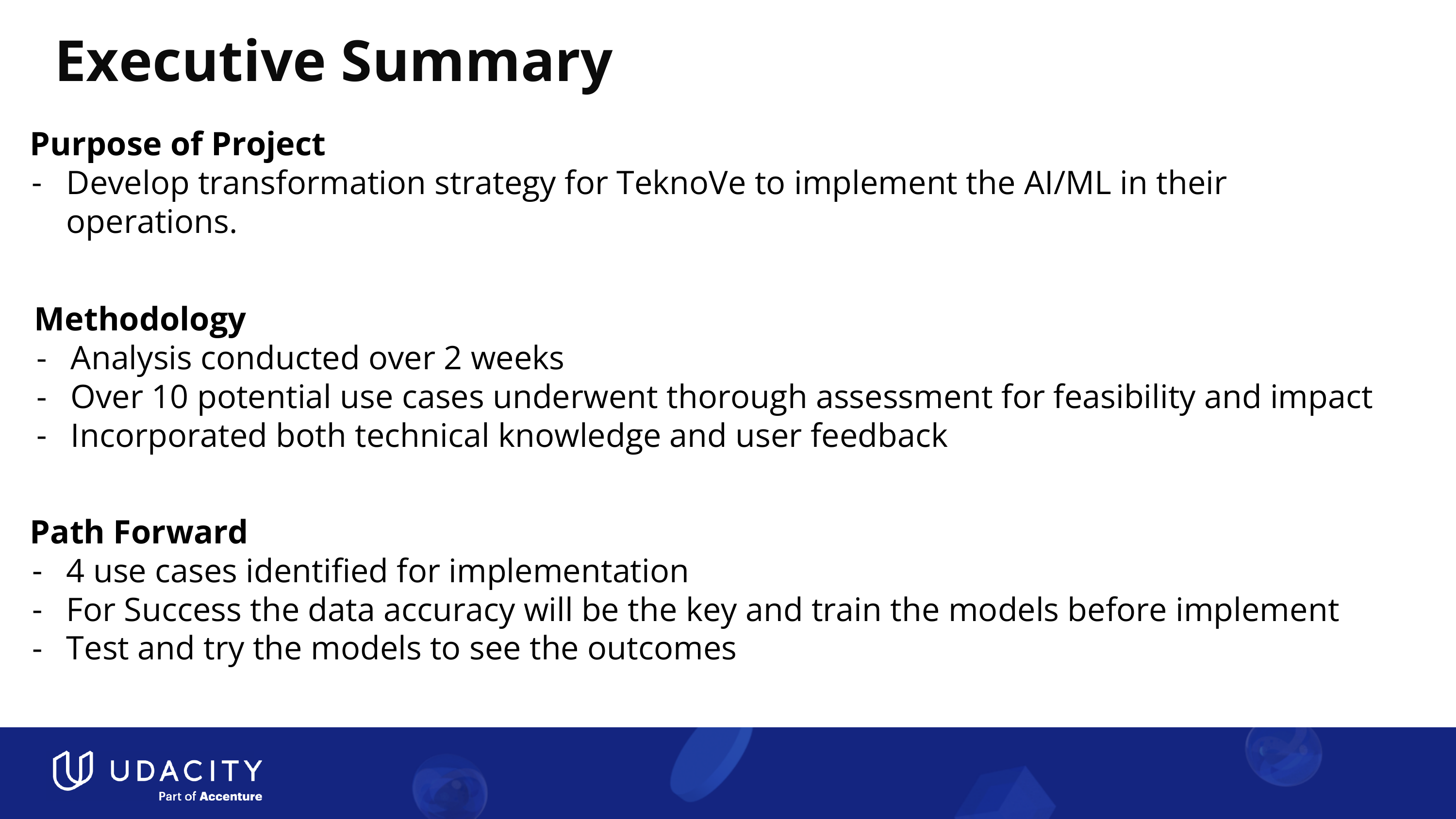

# Executive Summary
Purpose of Project
Develop transformation strategy for TeknoVe to implement the AI/ML in their operations.
Methodology
Analysis conducted over 2 weeks
Over 10 potential use cases underwent thorough assessment for feasibility and impact
Incorporated both technical knowledge and user feedback
Path Forward
4 use cases identified for implementation
For Success the data accuracy will be the key and train the models before implement
Test and try the models to see the outcomes